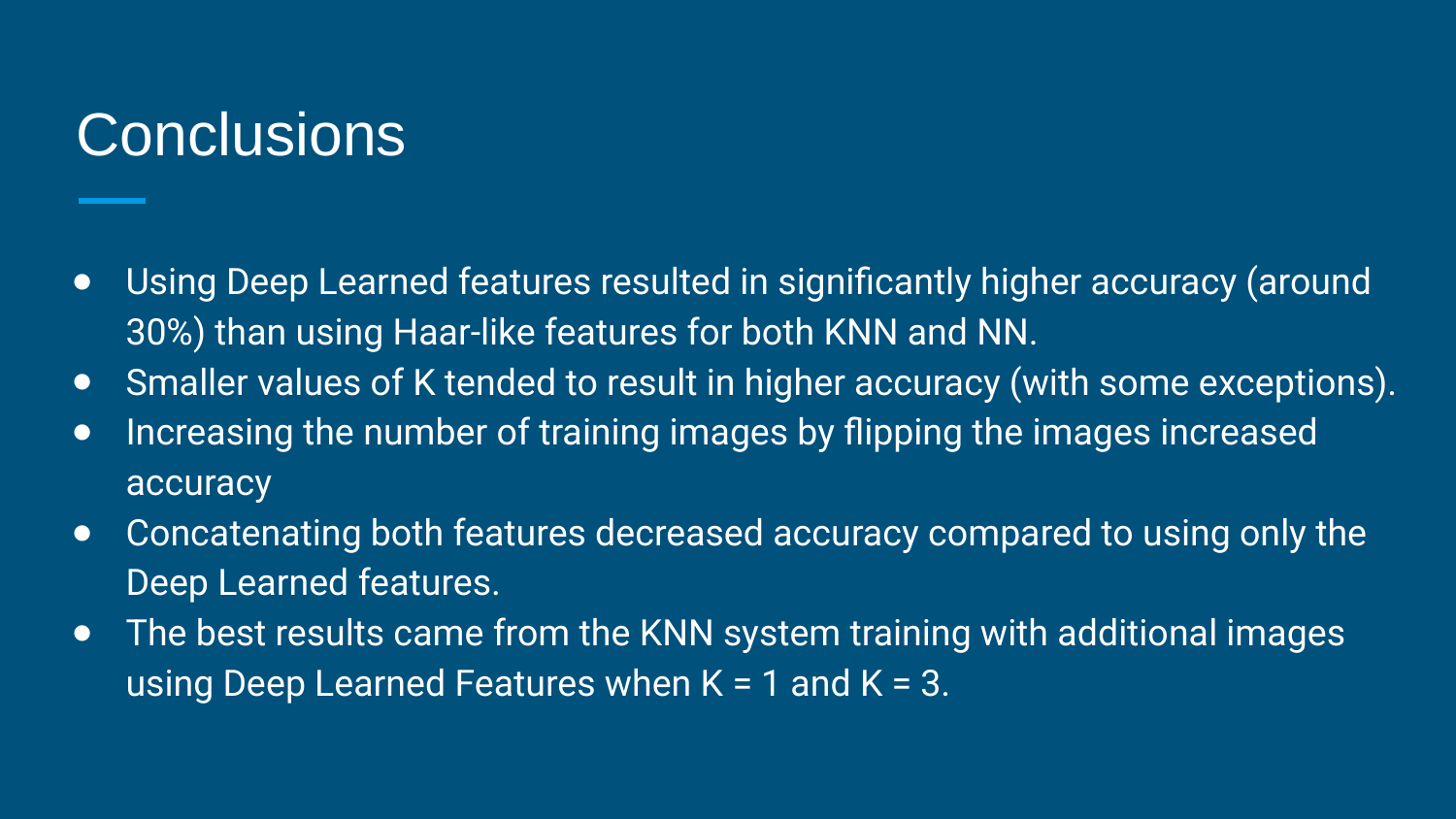

# Conclusions
Using Deep Learned features resulted in significantly higher accuracy (around 30%) than using Haar-like features for both KNN and NN.
Smaller values of K tended to result in higher accuracy (with some exceptions).
Increasing the number of training images by flipping the images increased accuracy
Concatenating both features decreased accuracy compared to using only the Deep Learned features.
The best results came from the KNN system training with additional images using Deep Learned Features when K = 1 and K = 3.